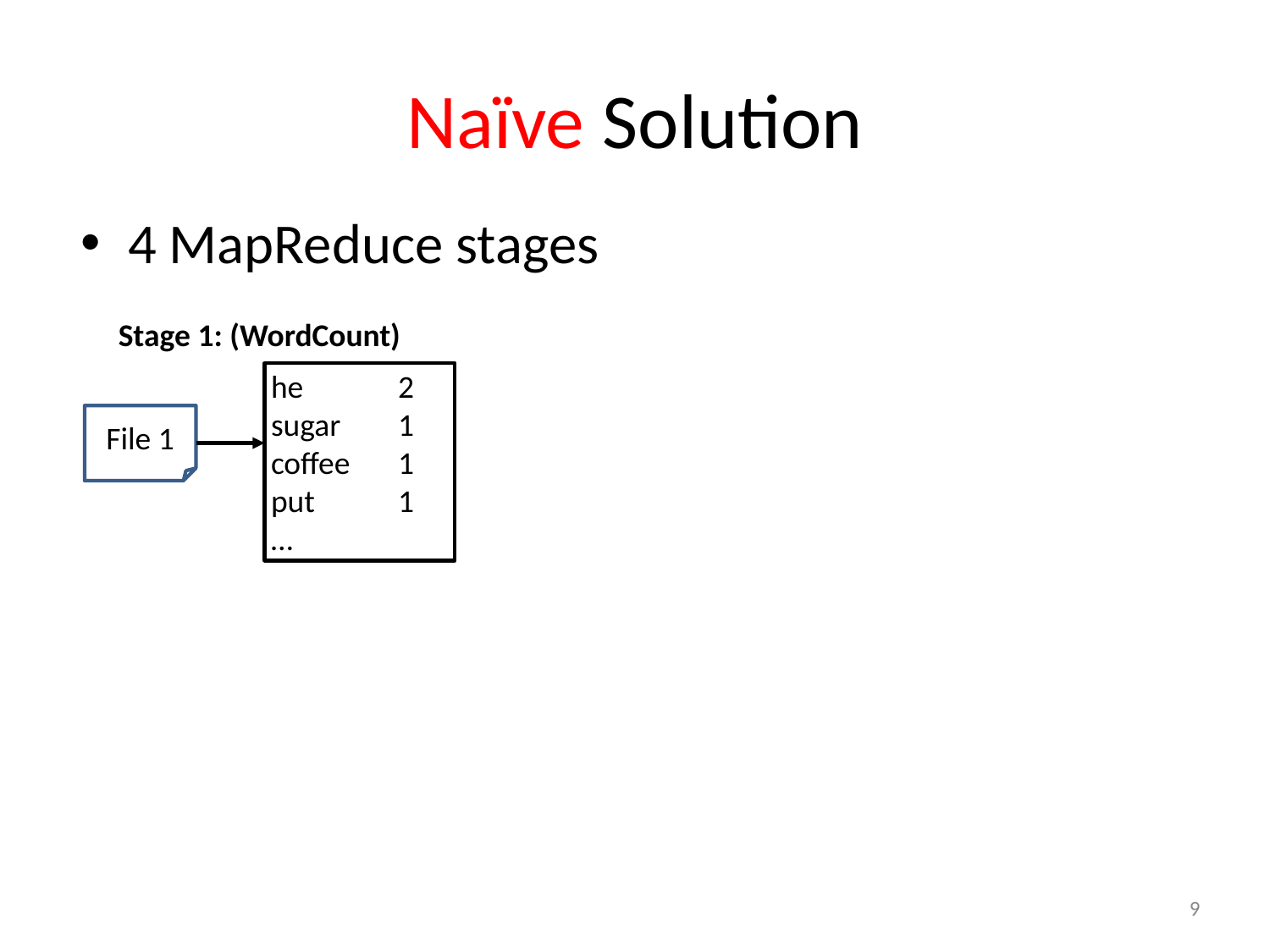

# Naïve Solution
4 MapReduce stages
Stage 1: (WordCount)
he	2
sugar	1
coffee 	1
put	1
…

File 1

9